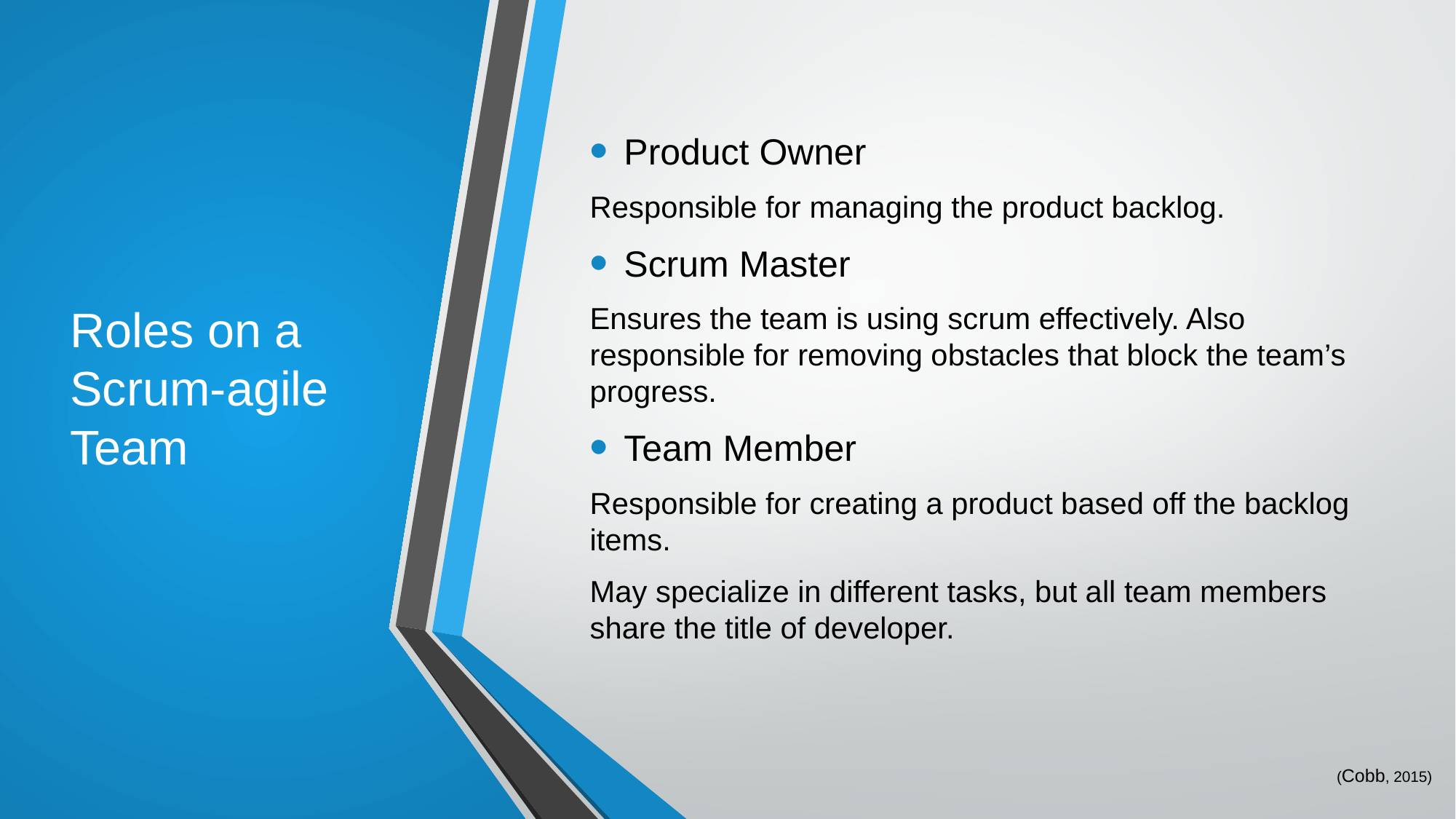

# Roles on a Scrum-agile Team
Product Owner
Responsible for managing the product backlog.
Scrum Master
Ensures the team is using scrum effectively. Also responsible for removing obstacles that block the team’s progress.
Team Member
Responsible for creating a product based off the backlog items.
May specialize in different tasks, but all team members share the title of developer.
(Cobb, 2015)